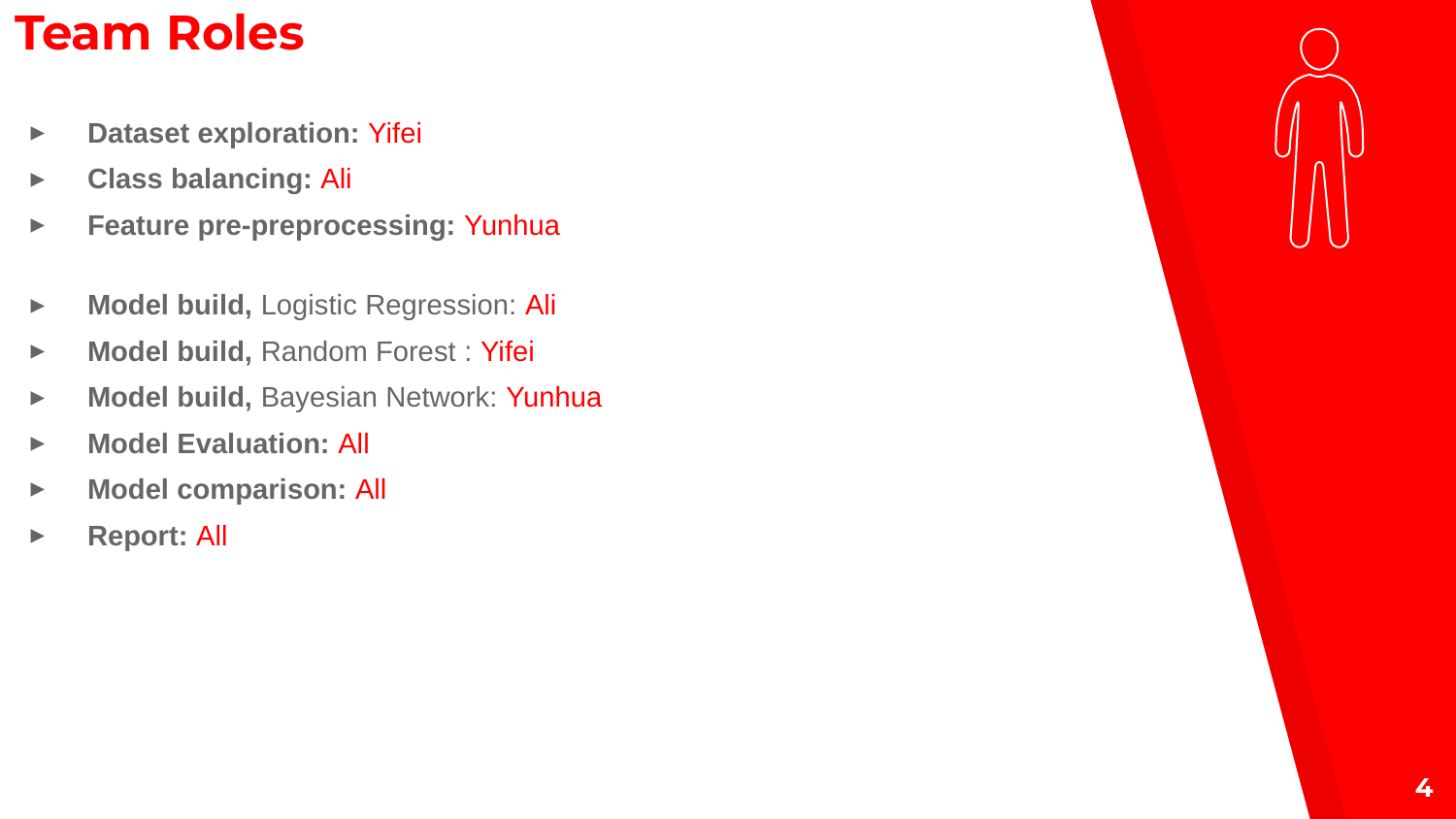

# Team Roles

Dataset exploration: Yifei
Class balancing: Ali
Feature pre-preprocessing: Yunhua
Model build, Logistic Regression: Ali
Model build, Random Forest : Yifei
Model build, Bayesian Network: Yunhua
Model Evaluation: All
Model comparison: All
Report: All
4